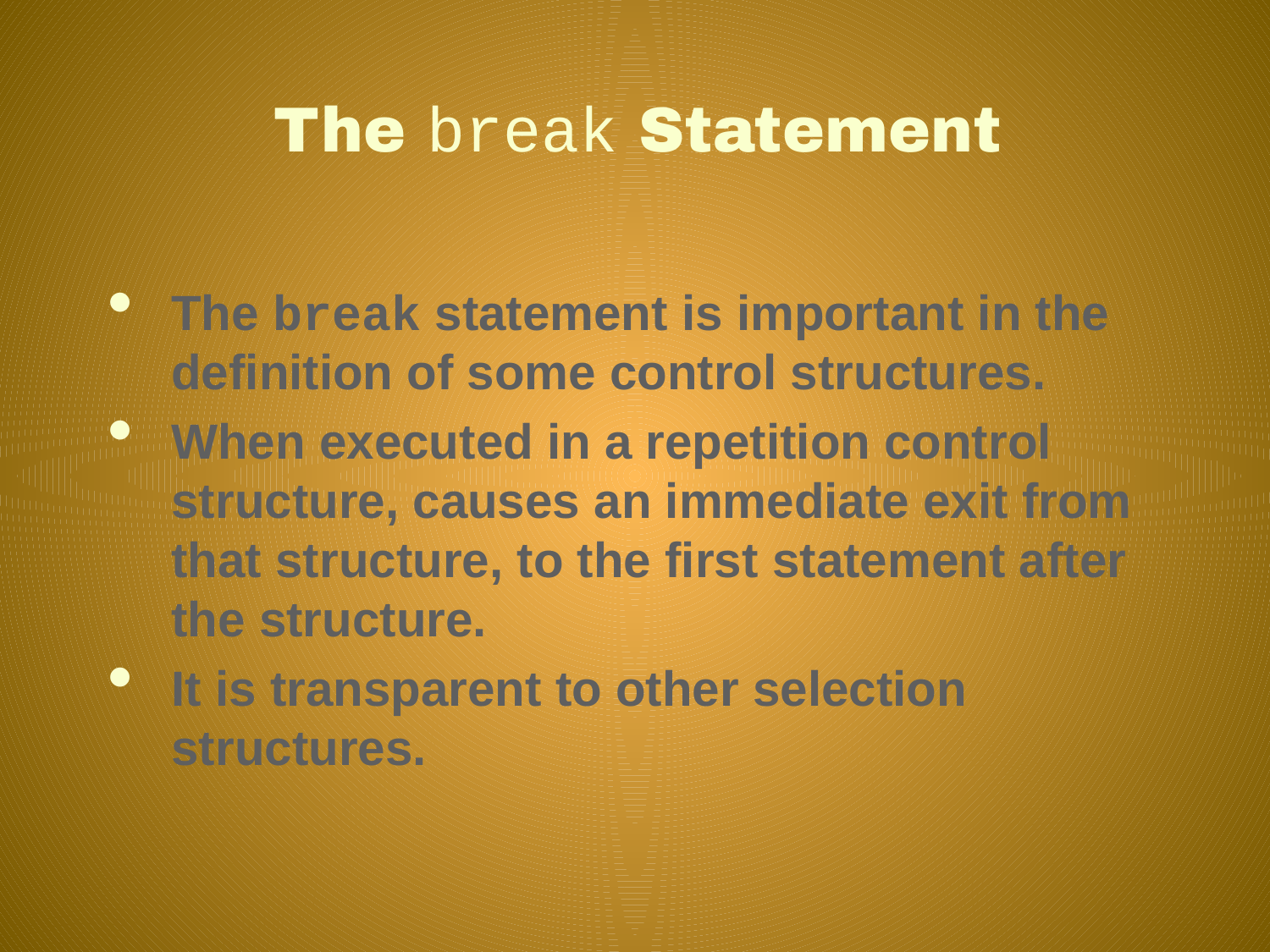

# The break Statement
The break statement is important in the definition of some control structures.
When executed in a repetition control structure, causes an immediate exit from that structure, to the first statement after the structure.
It is transparent to other selection structures.